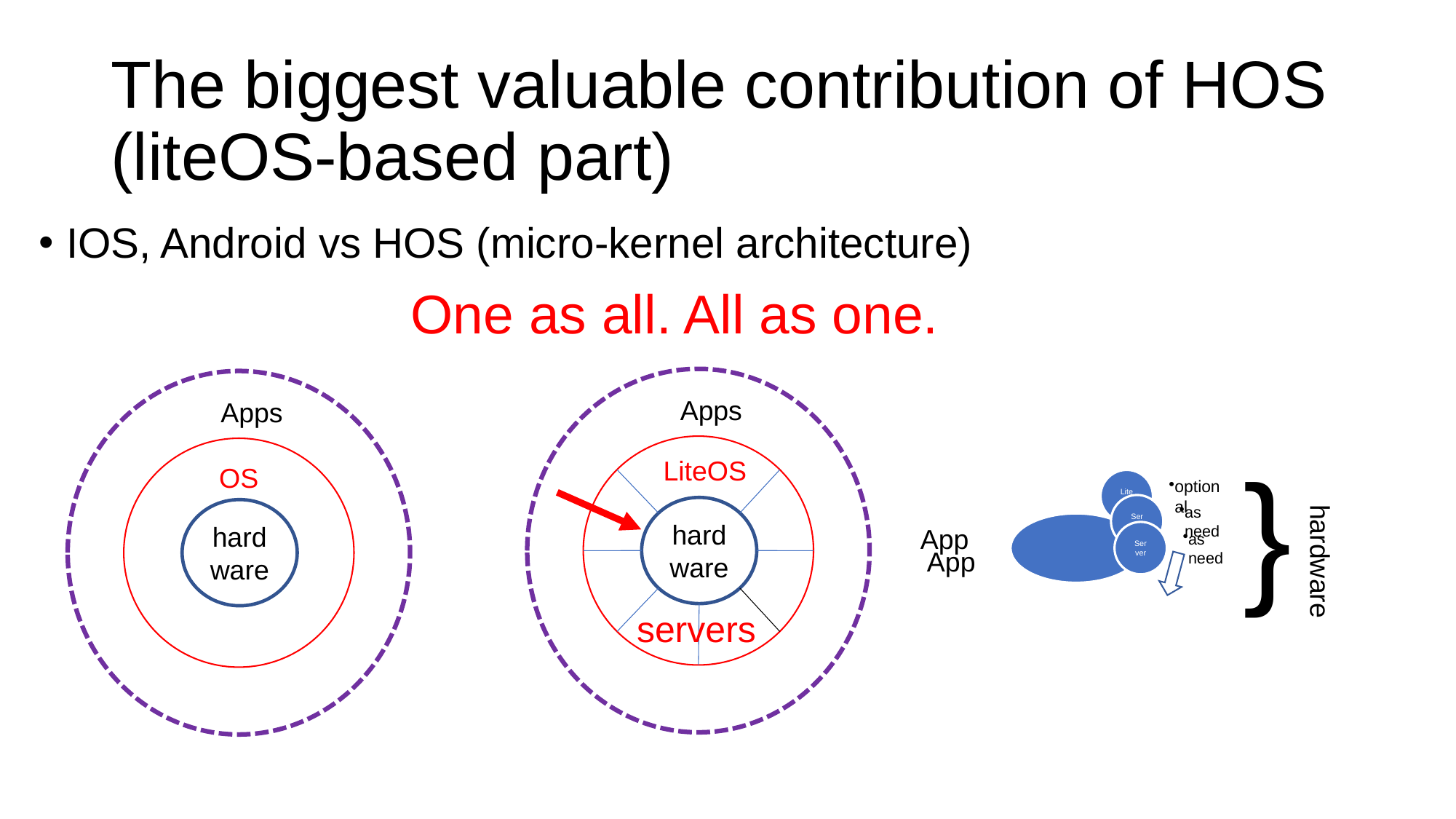

# The biggest valuable contribution of HOS (liteOS-based part)
IOS, Android vs HOS (micro-kernel architecture)
One as all. All as one.

Apps
Apps
LiteOS
optional
Server
as need
Server
as need

}

LiteOS
OS
hardware
hardware
hardware
App
App
servers